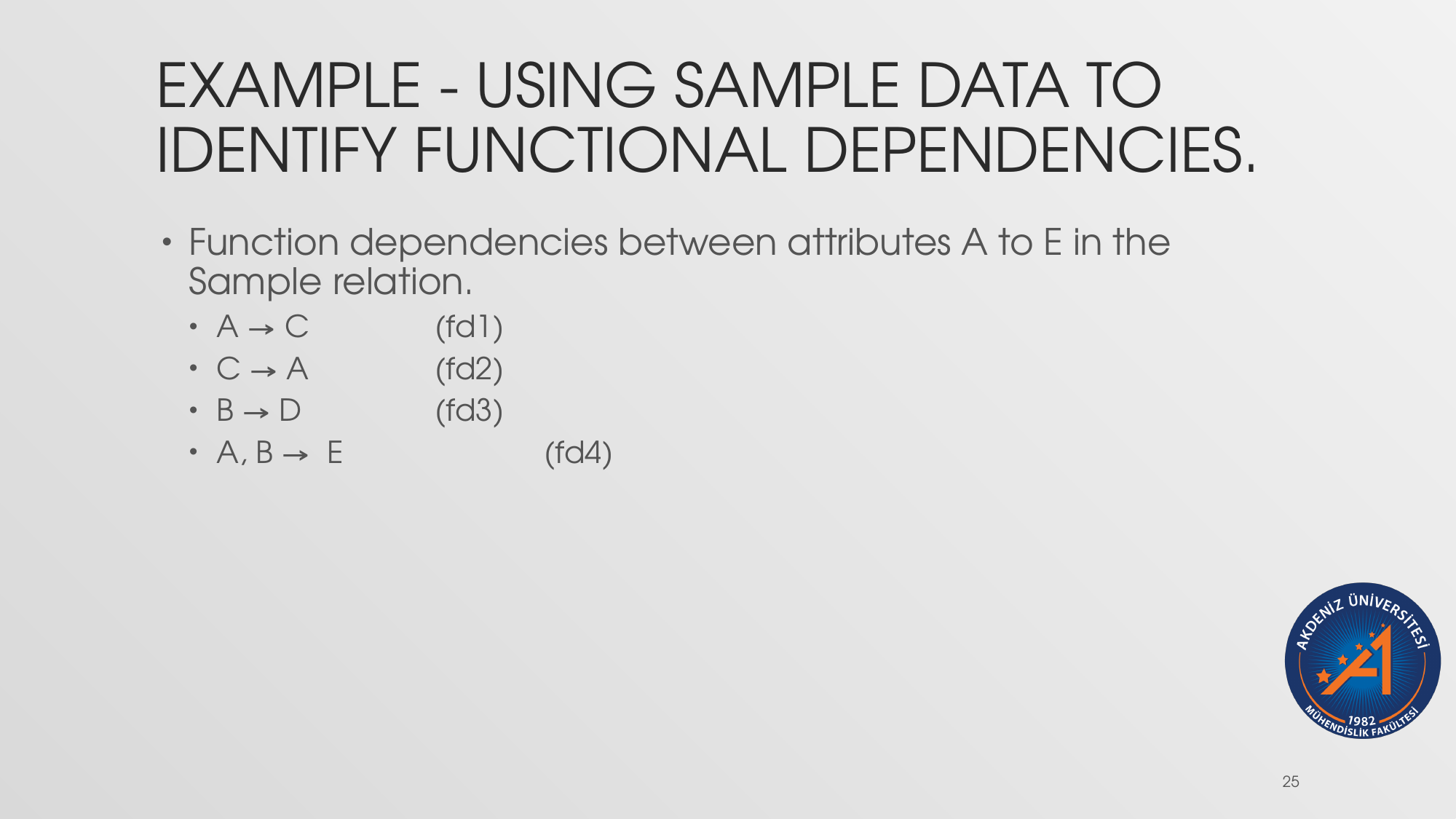

# Example - Using sample data to identify functional dependencies.
Function dependencies between attributes A to E in the Sample relation.
A → C		(fd1)
C → A		(fd2)
B → D		(fd3)
A, B →  E		(fd4)

25